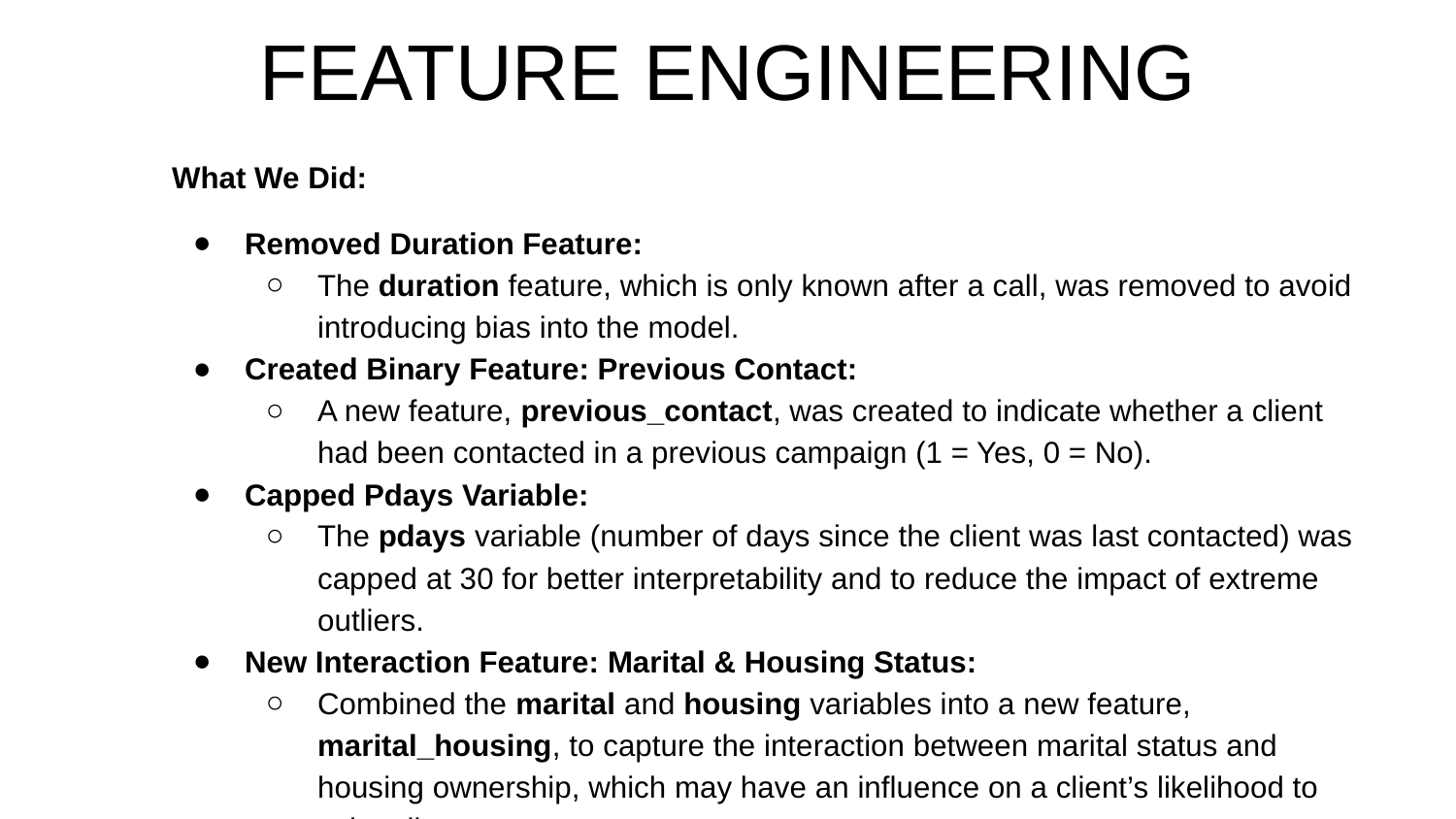

# FEATURE ENGINEERING
What We Did:
Removed Duration Feature:
The duration feature, which is only known after a call, was removed to avoid introducing bias into the model.
Created Binary Feature: Previous Contact:
A new feature, previous_contact, was created to indicate whether a client had been contacted in a previous campaign (1 = Yes, 0 = No).
Capped Pdays Variable:
The pdays variable (number of days since the client was last contacted) was capped at 30 for better interpretability and to reduce the impact of extreme outliers.
New Interaction Feature: Marital & Housing Status:
Combined the marital and housing variables into a new feature, marital_housing, to capture the interaction between marital status and housing ownership, which may have an influence on a client’s likelihood to subscribe.